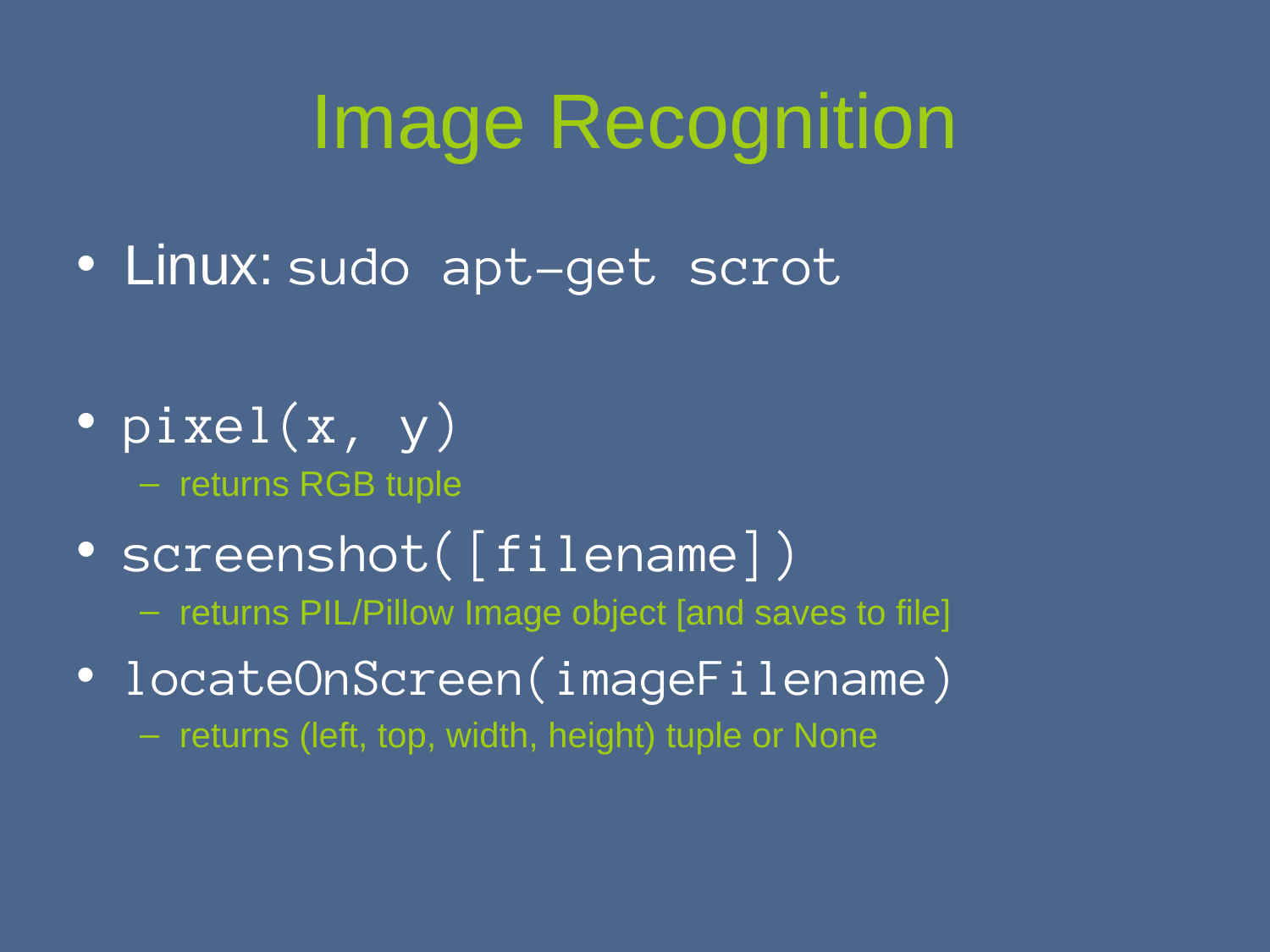

# Image Recognition
Linux: sudo apt-get scrot

pixel(x, y)
returns RGB tuple
screenshot([filename])
returns PIL/Pillow Image object [and saves to file]
locateOnScreen(imageFilename)
returns (left, top, width, height) tuple or None